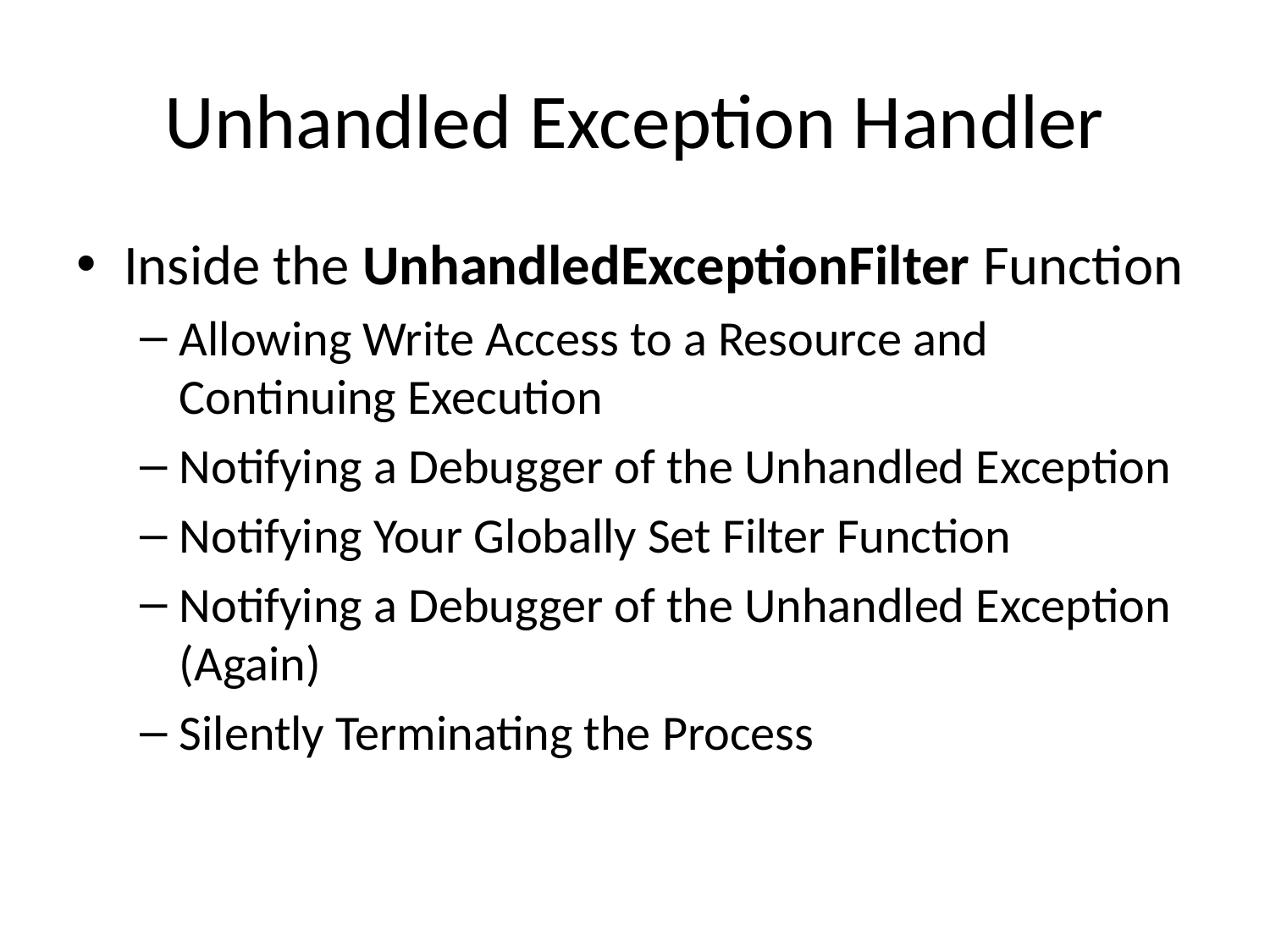

# Unhandled Exception Handler
Inside the UnhandledExceptionFilter Function
Allowing Write Access to a Resource and Continuing Execution
Notifying a Debugger of the Unhandled Exception
Notifying Your Globally Set Filter Function
Notifying a Debugger of the Unhandled Exception (Again)
Silently Terminating the Process